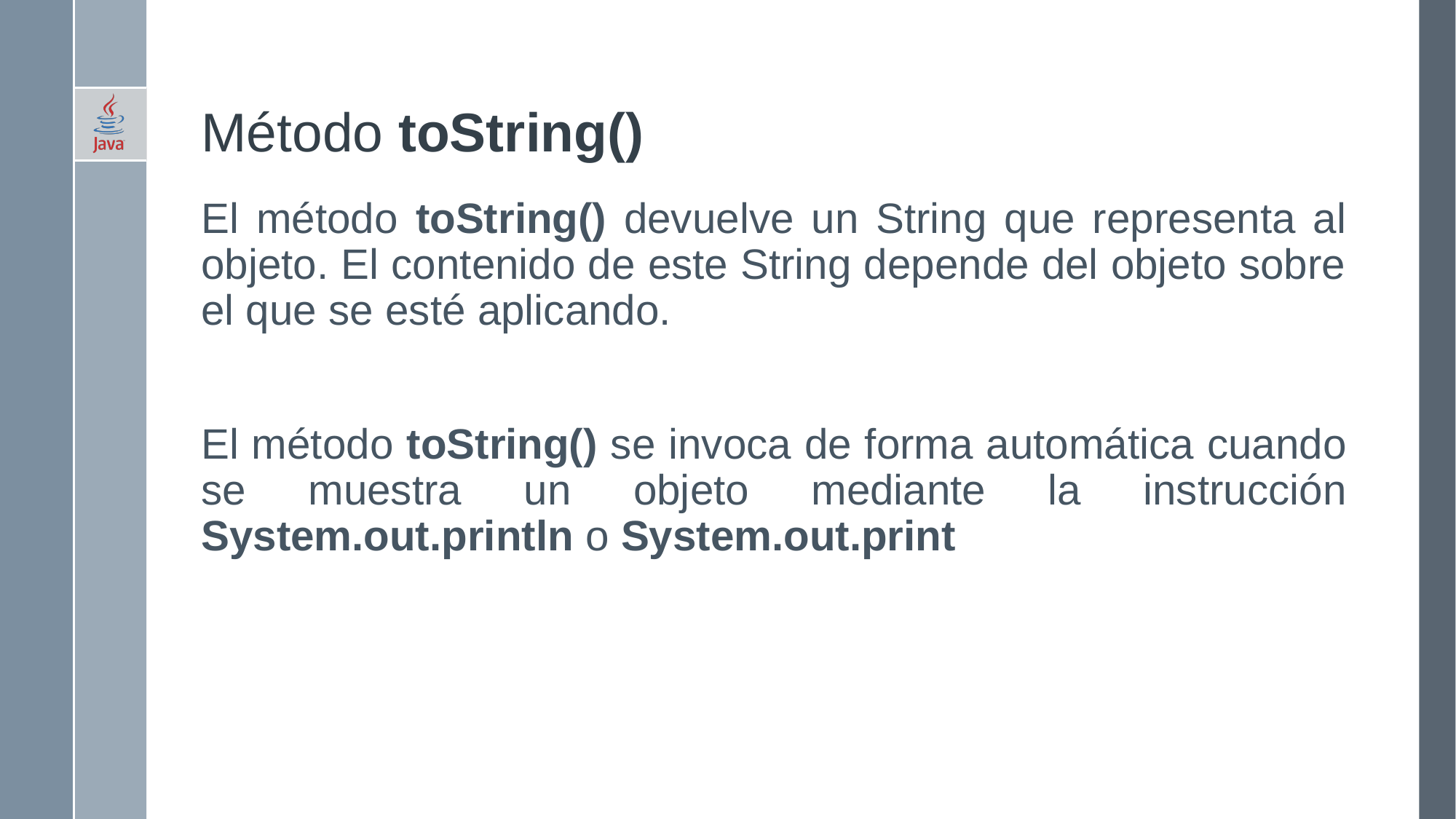

# Método toString()
El método toString() devuelve un String que representa al objeto. El contenido de este String depende del objeto sobre el que se esté aplicando.

El método toString() se invoca de forma automática cuando se muestra un objeto mediante la instrucción System.out.println o System.out.print